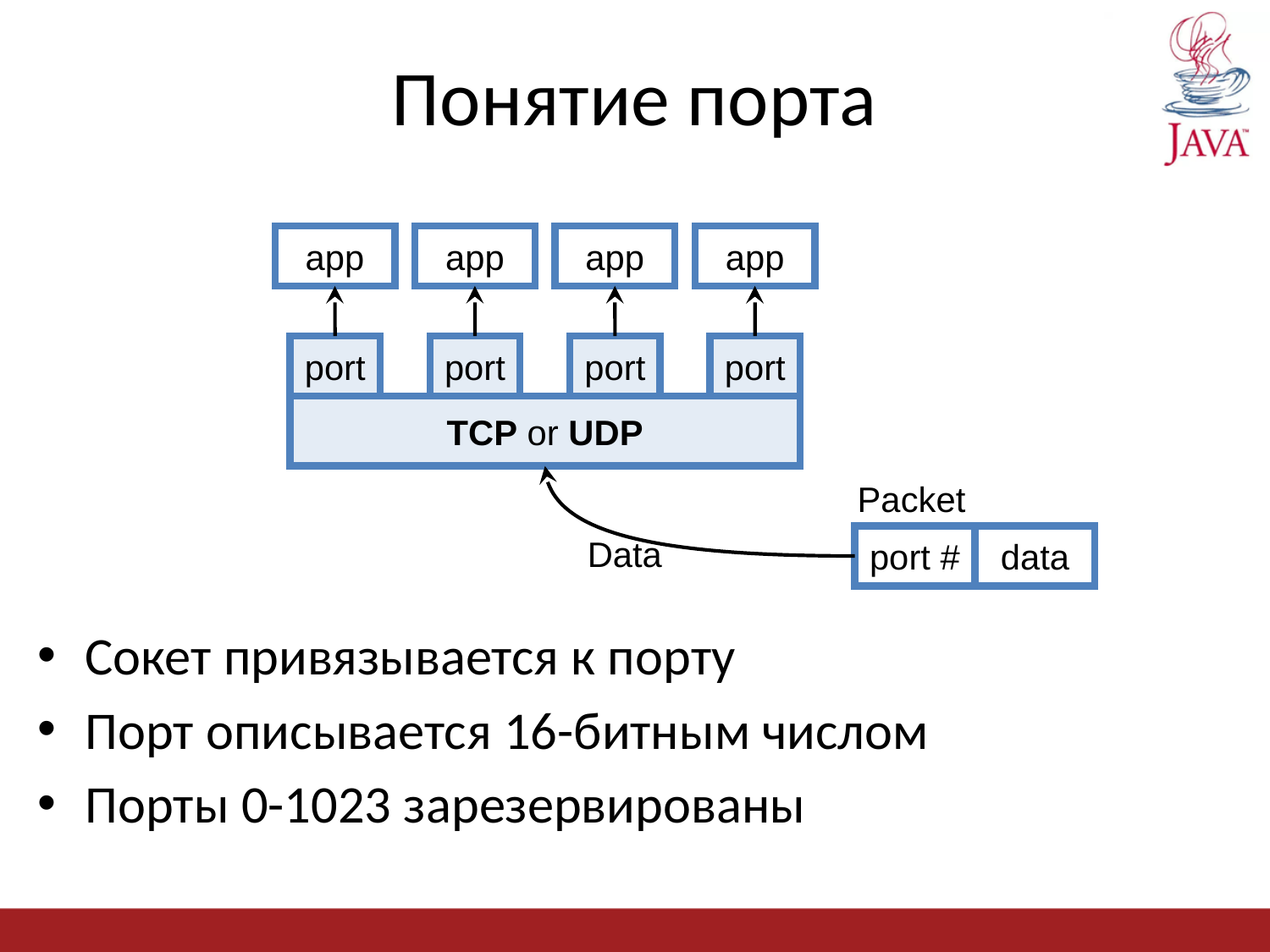

# Понятие порта
app
app
app
app
port
port
port
port
TCP or UDP
Packet
Data
port #
data
Сокет привязывается к порту
Порт описывается 16-битным числом
Порты 0-1023 зарезервированы